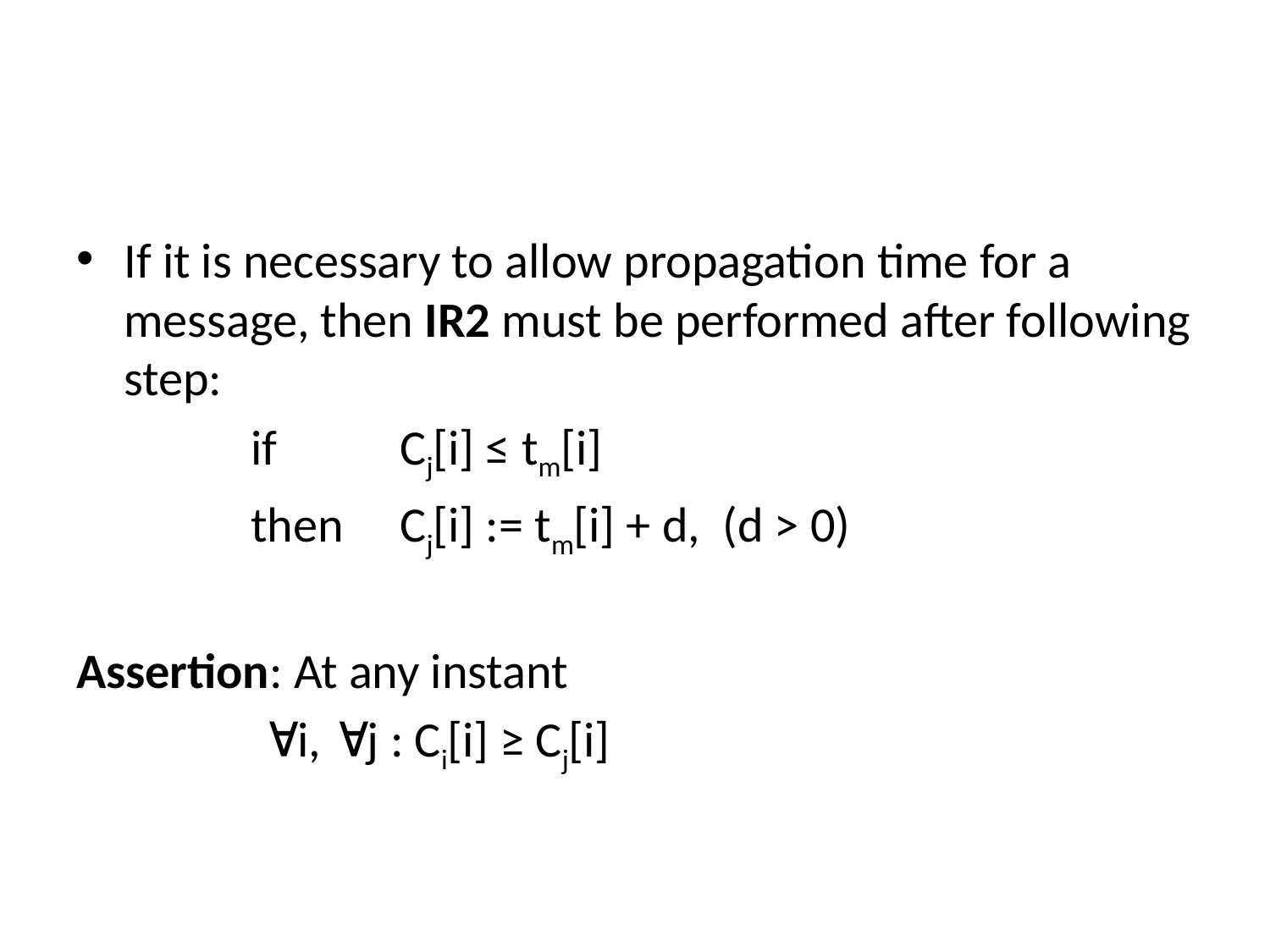

#
If it is necessary to allow propagation time for a message, then IR2 must be performed after following step:
		if 	  Cj[i] ≤ tm[i]
		then 	  Cj[i] := tm[i] + d,  (d > 0)

Assertion: At any instant
		 ∀i, ∀j : Ci[i] ≥ Cj[i]

26